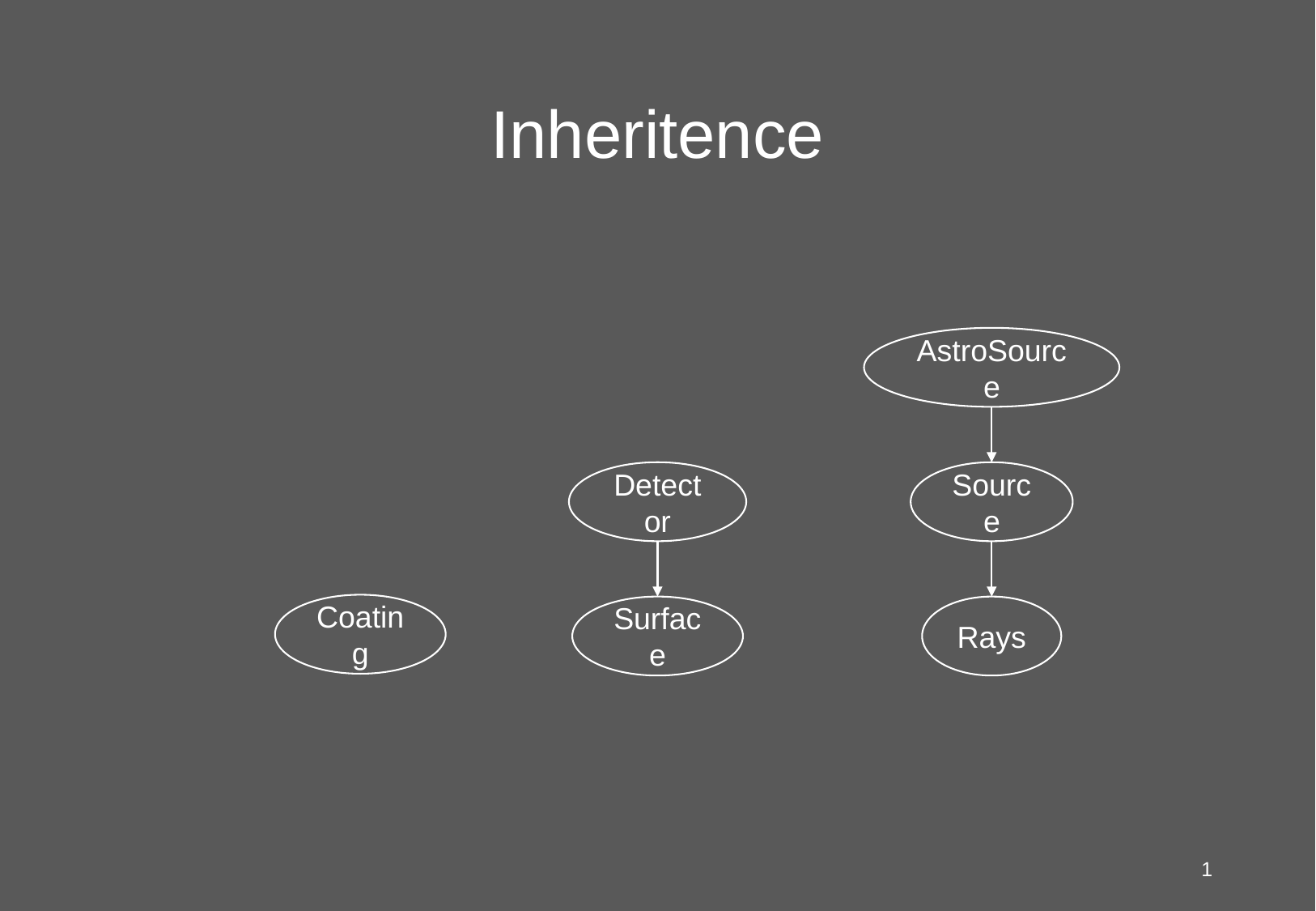

# Inheritence
AstroSource
Detector
Source
Coating
Surface
Rays
1